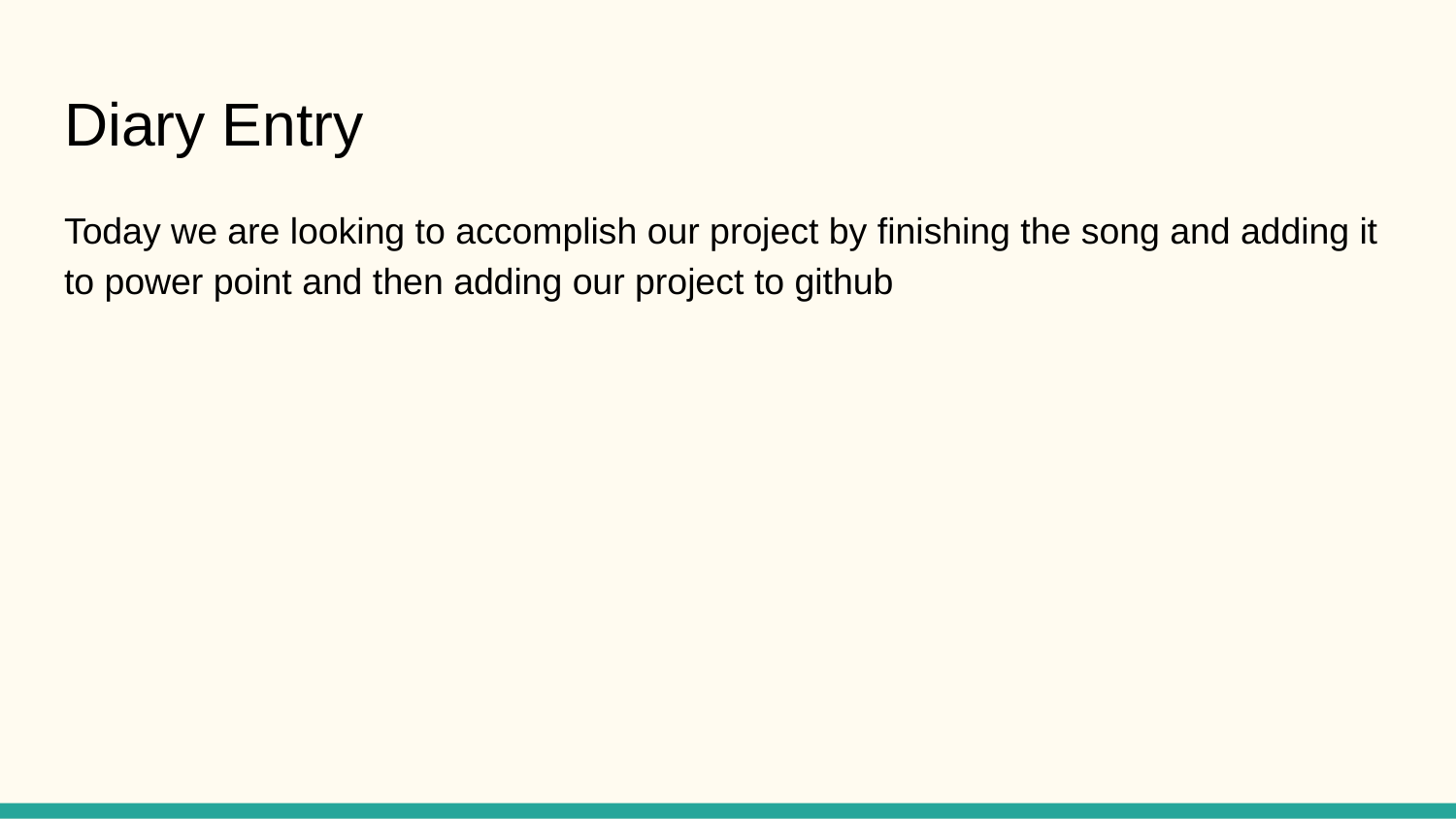

# Diary Entry
Today we are looking to accomplish our project by finishing the song and adding it  to power point and then adding our project to github